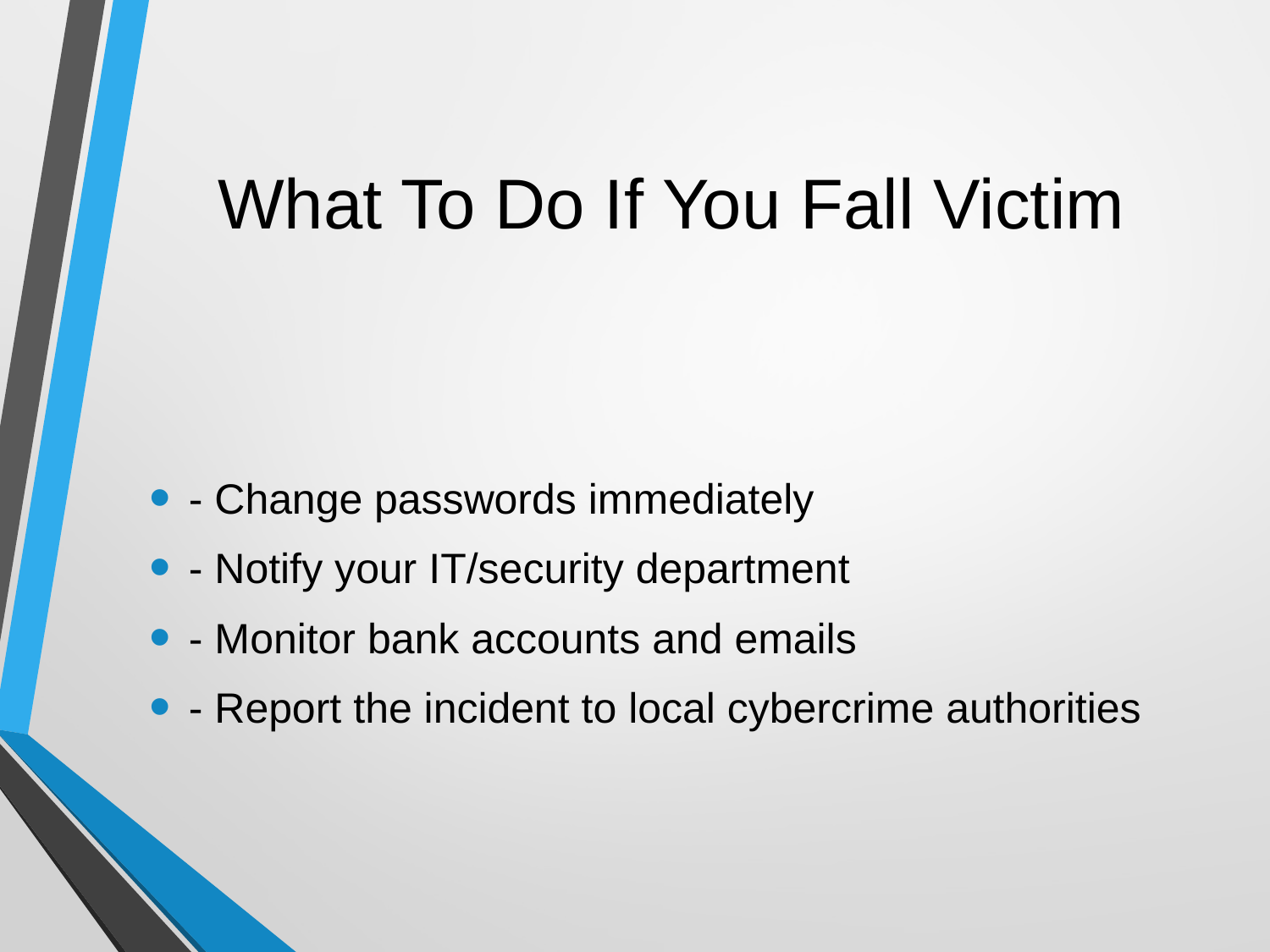

# What To Do If You Fall Victim
- Change passwords immediately
- Notify your IT/security department
- Monitor bank accounts and emails
- Report the incident to local cybercrime authorities